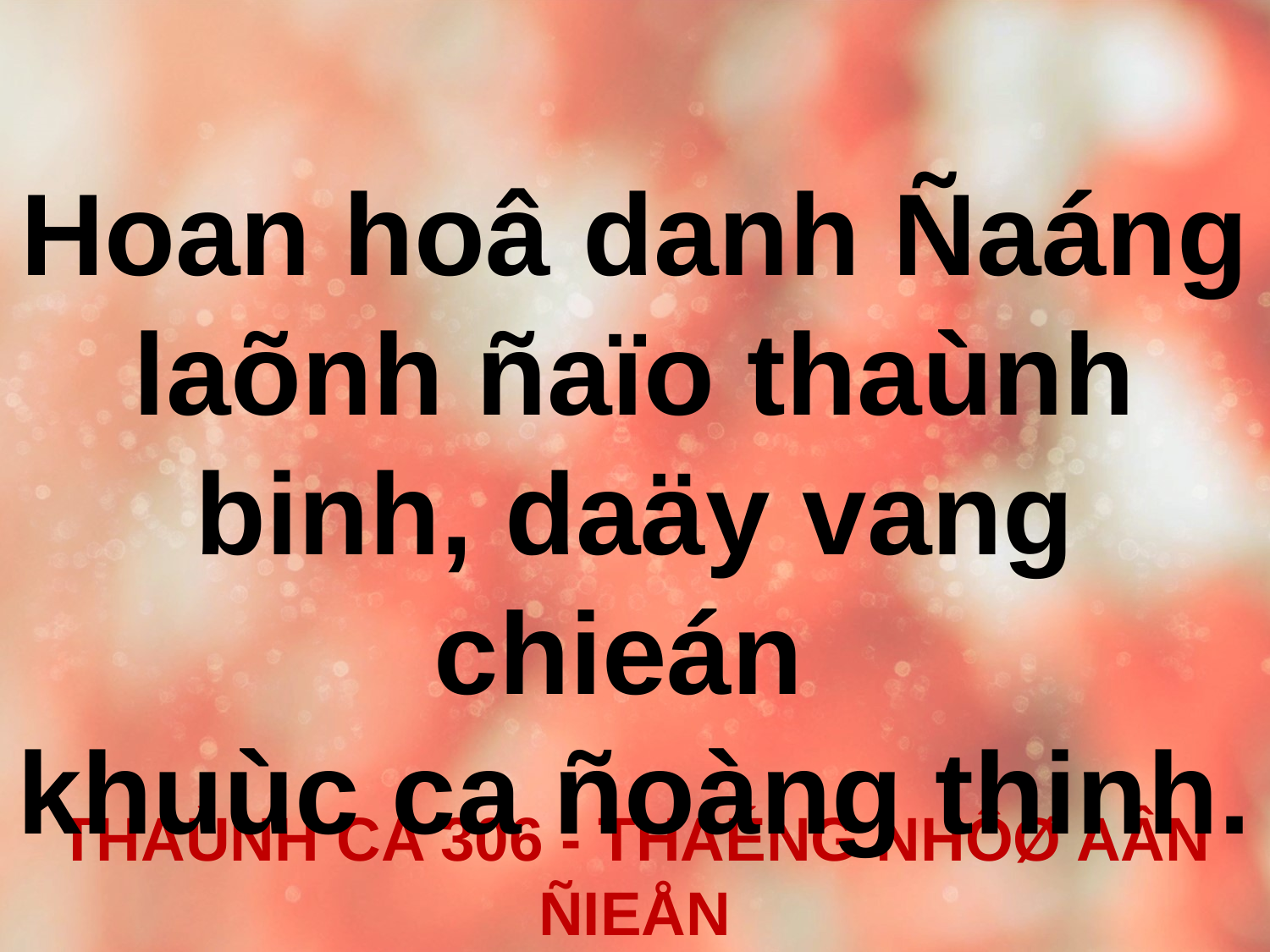

Hoan hoâ danh Ñaáng laõnh ñaïo thaùnh binh, daäy vang chieán
khuùc ca ñoàng thinh.
THAÙNH CA 306 - THAÉNG NHÔØ AÂN ÑIEÅN